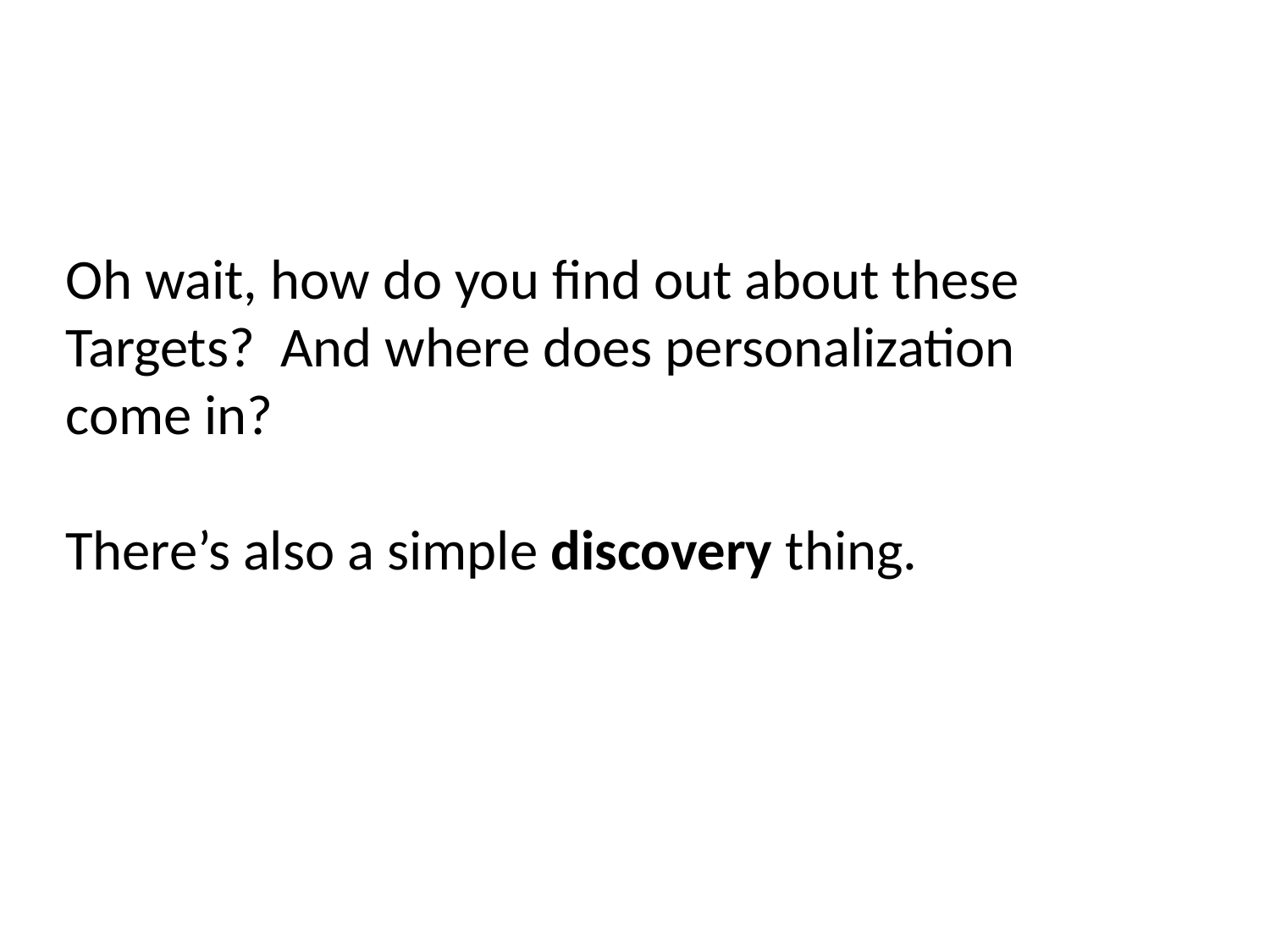

Oh wait, how do you find out about these Targets?  And where does personalization come in?

There’s also a simple discovery thing.